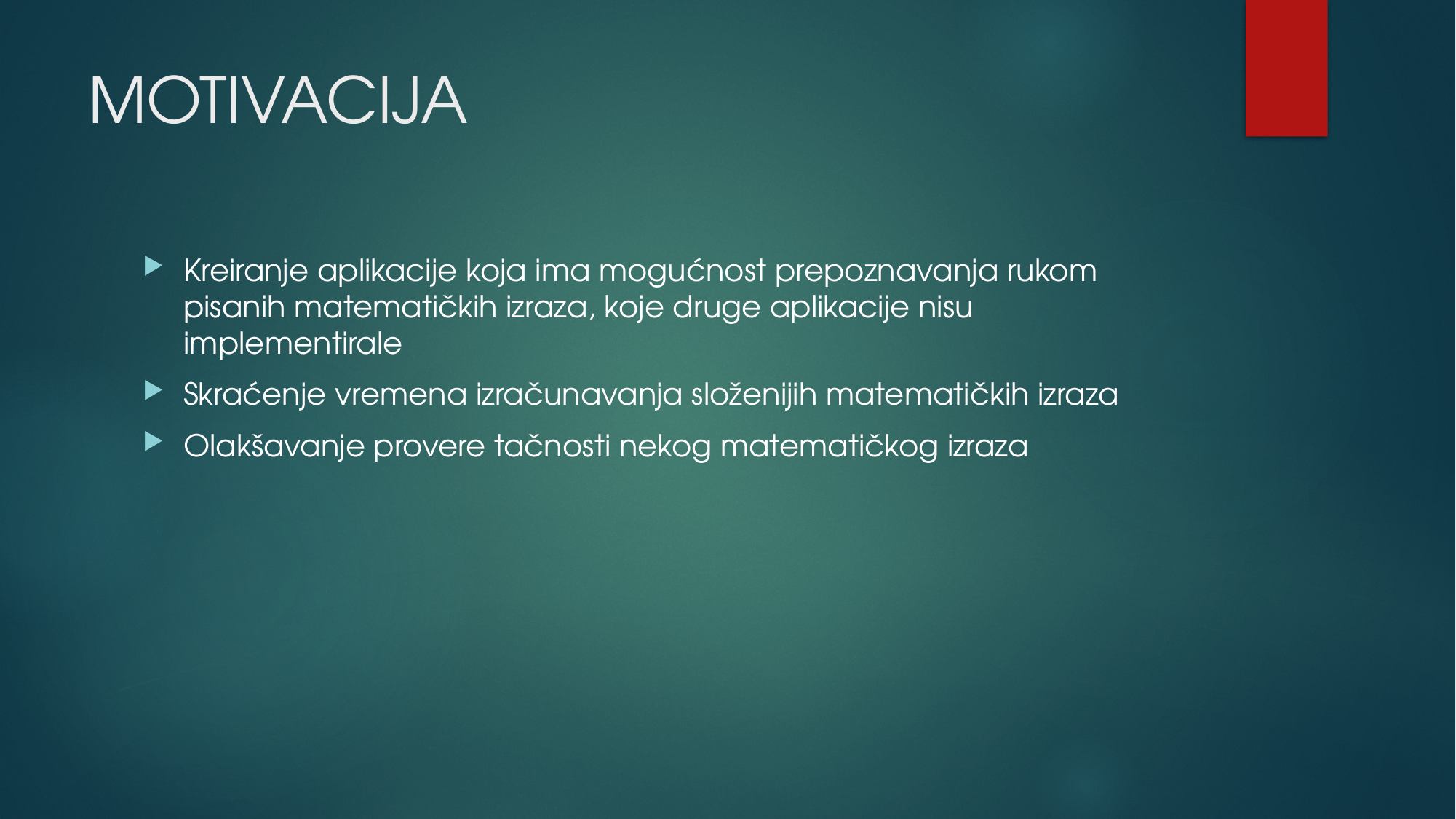

# MOTIVACIJA
Kreiranje aplikacije koja ima mogućnost prepoznavanja rukom pisanih matematičkih izraza, koje druge aplikacije nisu implementirale
Skraćenje vremena izračunavanja složenijih matematičkih izraza
Olakšavanje provere tačnosti nekog matematičkog izraza